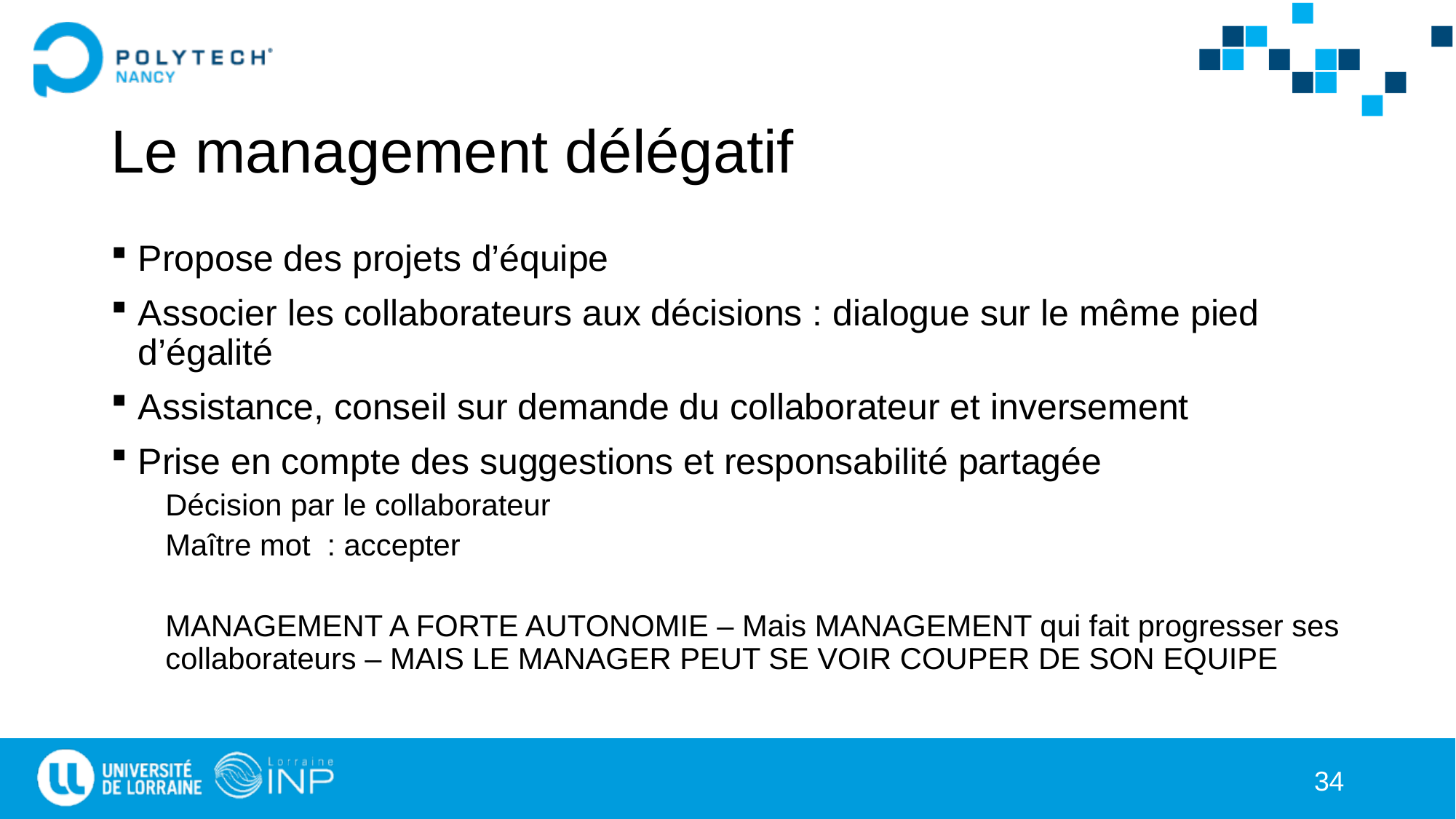

# Le management délégatif

Propose des projets d’équipe
Associer les collaborateurs aux décisions : dialogue sur le même pied d’égalité
Assistance, conseil sur demande du collaborateur et inversement
Prise en compte des suggestions et responsabilité partagée
Décision par le collaborateur
Maître mot  : accepter

MANAGEMENT A FORTE AUTONOMIE – Mais MANAGEMENT qui fait progresser ses collaborateurs – MAIS LE MANAGER PEUT SE VOIR COUPER DE SON EQUIPE